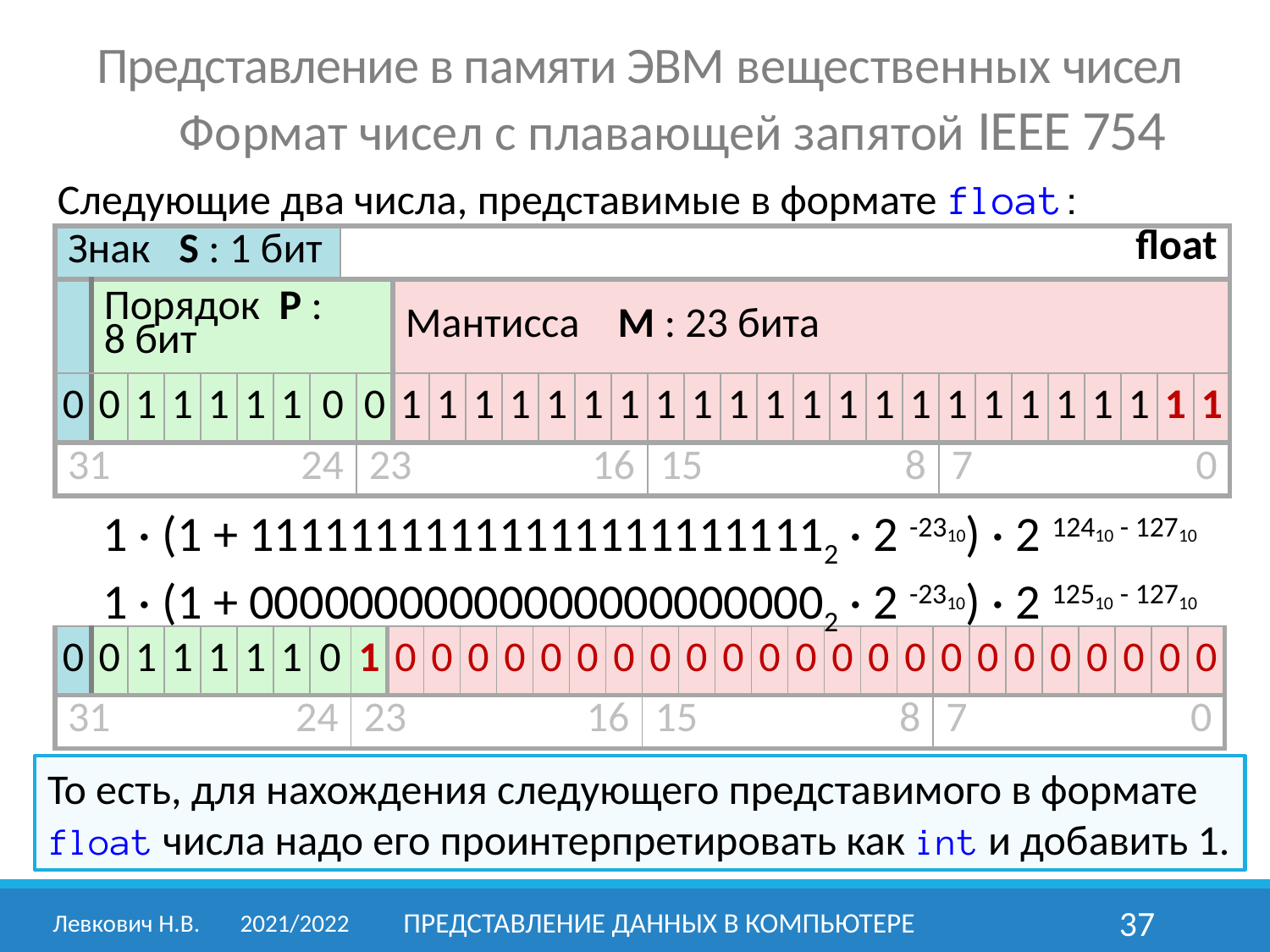

Представление в памяти ЭВМ вещественных чисел
	Формат чисел с плавающей запятой IEEE 754
Следующие два числа, представимые в формате float:
| Знак S : 1 бит |  |  |  |  |  |  |  | float |  |  |  |  |  |  |  |  |  |  |  |  |  |  |  |  |  |  |  |  |  |  |  |  |
| --- | --- | --- | --- | --- | --- | --- | --- | --- | --- | --- | --- | --- | --- | --- | --- | --- | --- | --- | --- | --- | --- | --- | --- | --- | --- | --- | --- | --- | --- | --- | --- | --- |
|  | Порядок P : 8 бит |  |  |  |  |  |  |  |  | Мантисса M : 23 бита |  |  |  |  |  |  |  |  |  |  |  |  |  |  |  |  |  |  |  |  |  |  |
| 0 | 0 | 1 | 1 | 1 | 1 | 1 | 0 |  | 0 | 1 | 1 | 1 | 1 | 1 | 1 | 1 | 1 | 1 | 1 | 1 | 1 | 1 | 1 | 1 | 1 | 1 | 1 | 1 | 1 | 1 | 1 | 1 |
| 31 |  |  |  | 24 |  |  |  |  | 23 |  |  |  | 16 |  |  |  | 15 |  |  |  | 8 |  |  |  | 7 |  |  |  | 0 |  |  |  |
1 · (1 + 111111111111111111111112 · 2 -2310) · 2 12410 - 12710
1 · (1 + 000000000000000000000002 · 2 -2310) · 2 12510 - 12710
| 0 | 0 | 1 | 1 | 1 | 1 | 1 | 0 | 1 | 0 | 0 | 0 | 0 | 0 | 0 | 0 | 0 | 0 | 0 | 0 | 0 | 0 | 0 | 0 | 0 | 0 | 0 | 0 | 0 | 0 | 0 | 0 |
| --- | --- | --- | --- | --- | --- | --- | --- | --- | --- | --- | --- | --- | --- | --- | --- | --- | --- | --- | --- | --- | --- | --- | --- | --- | --- | --- | --- | --- | --- | --- | --- |
| 31 |  |  |  | 24 |  |  |  | 23 |  |  |  | 16 |  |  |  | 15 |  |  |  | 8 |  |  |  | 7 |  |  |  | 0 |  |  |  |
То есть, для нахождения следующего представимого в формате float числа надо его проинтерпретировать как int и добавить 1.
Левкович Н.В.	2021/2022
Представление данных в компьютере
37